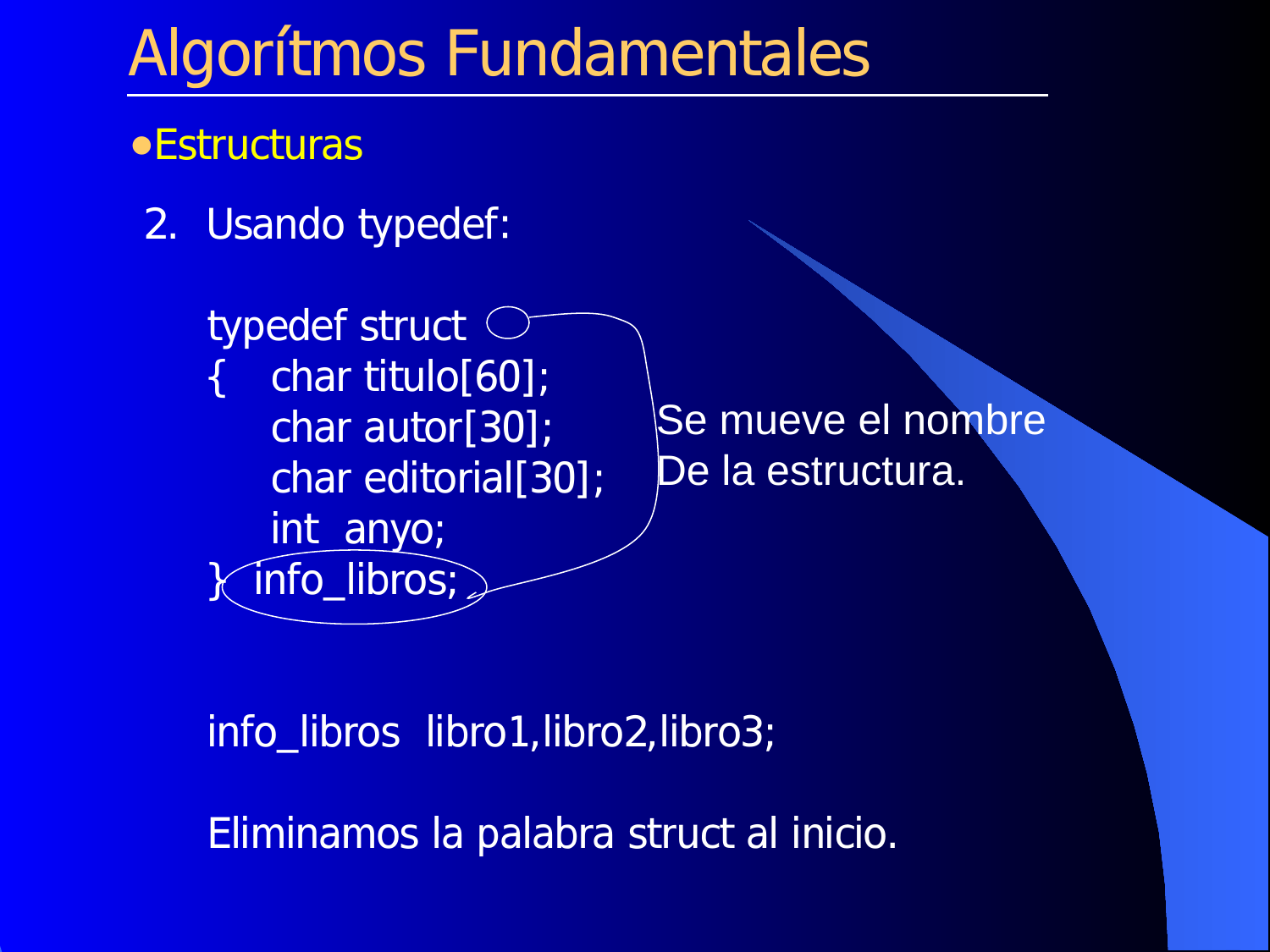

Algorítmos Fundamentales
Estructuras
2.  Usando typedef:

typedef struct
{ 	char titulo[60];
	char autor[30];
	char editorial[30];
	int  anyo;
}  info_libros;

info_libros  libro1,libro2,libro3;

Eliminamos la palabra struct al inicio.

Se mueve el nombre
De la estructura.